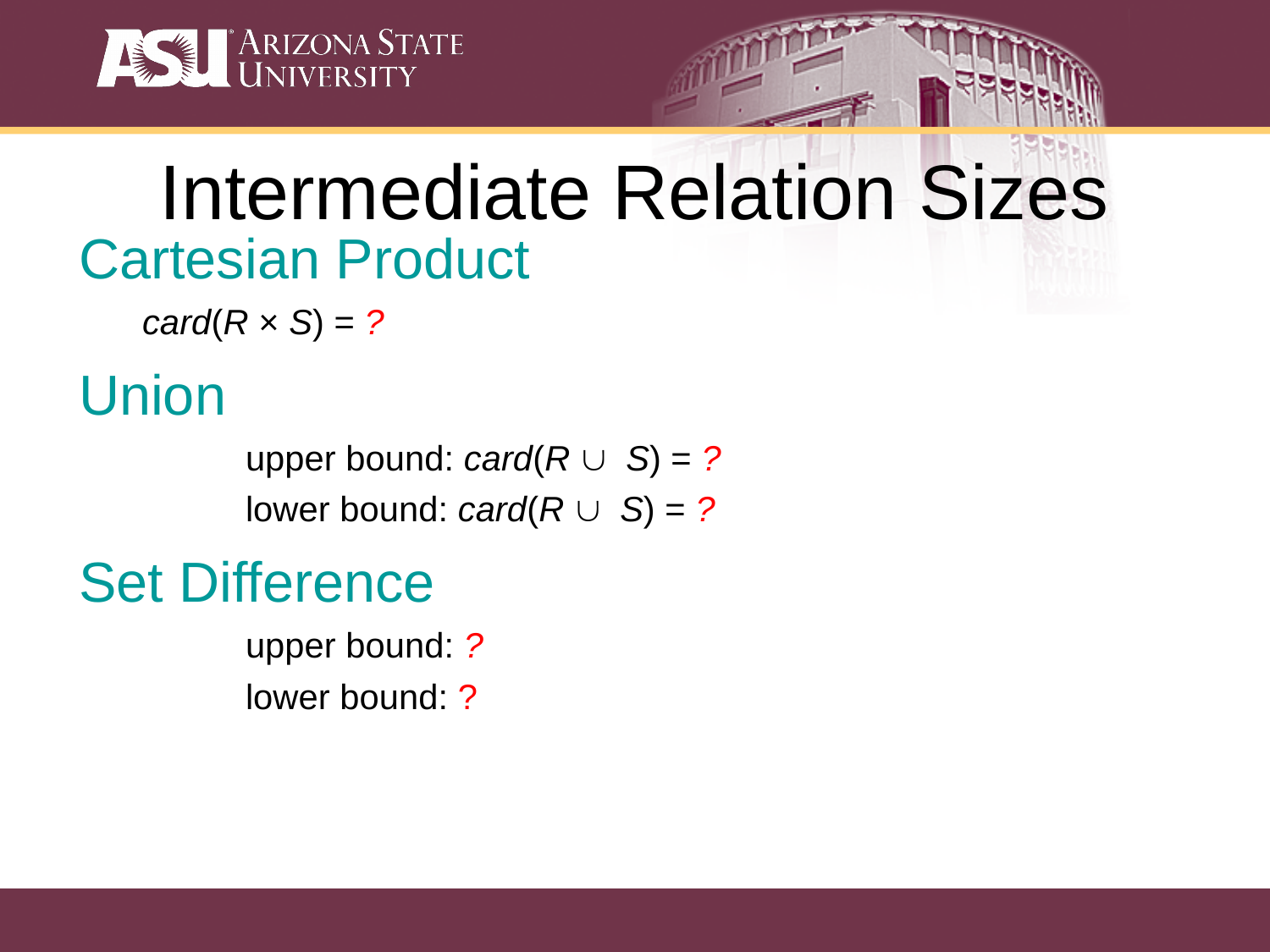

Intermediate Relation Sizes
Cartesian Product
card(R × S) = ?
Union
	upper bound: card(R ∪ S) = ?
	lower bound: card(R ∪ S) = ?
Set Difference
	upper bound: ?
	lower bound: ?